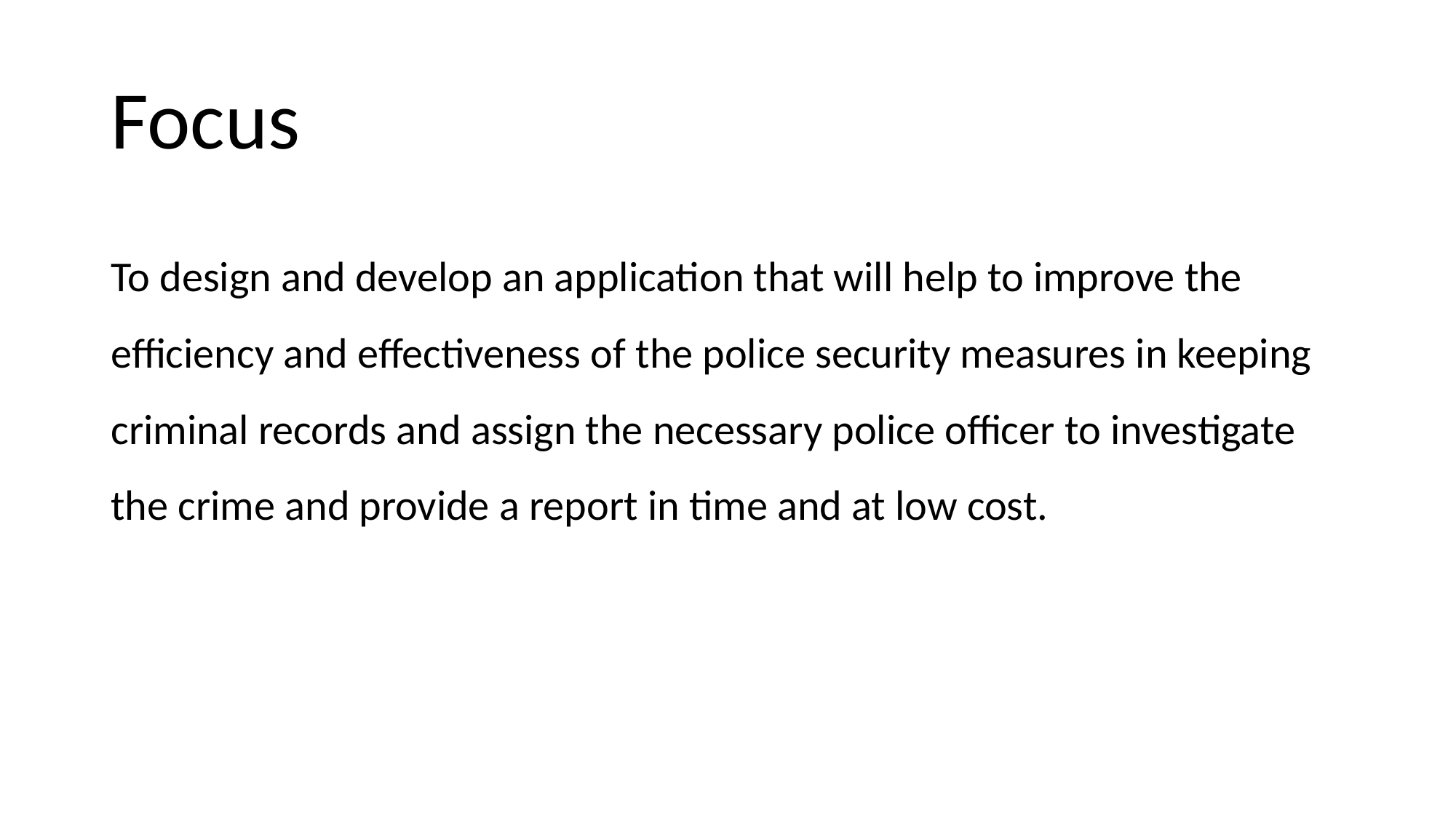

# Focus
To design and develop an application that will help to improve the efficiency and effectiveness of the police security measures in keeping criminal records and assign the necessary police officer to investigate the crime and provide a report in time and at low cost.